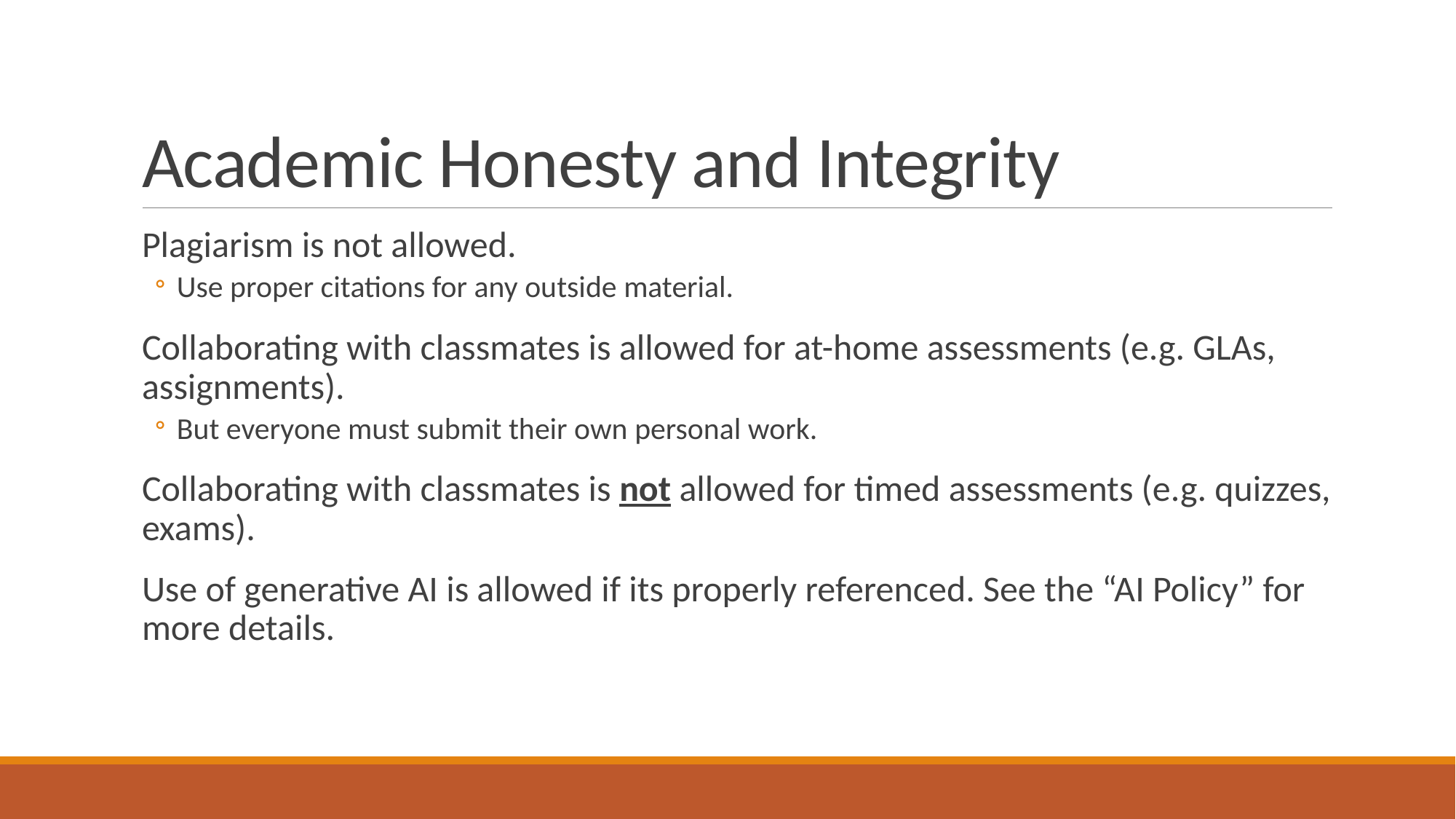

# Academic Honesty and Integrity
Plagiarism is not allowed.
Use proper citations for any outside material.
Collaborating with classmates is allowed for at-home assessments (e.g. GLAs, assignments).
But everyone must submit their own personal work.
Collaborating with classmates is not allowed for timed assessments (e.g. quizzes, exams).
Use of generative AI is allowed if its properly referenced. See the “AI Policy” for more details.